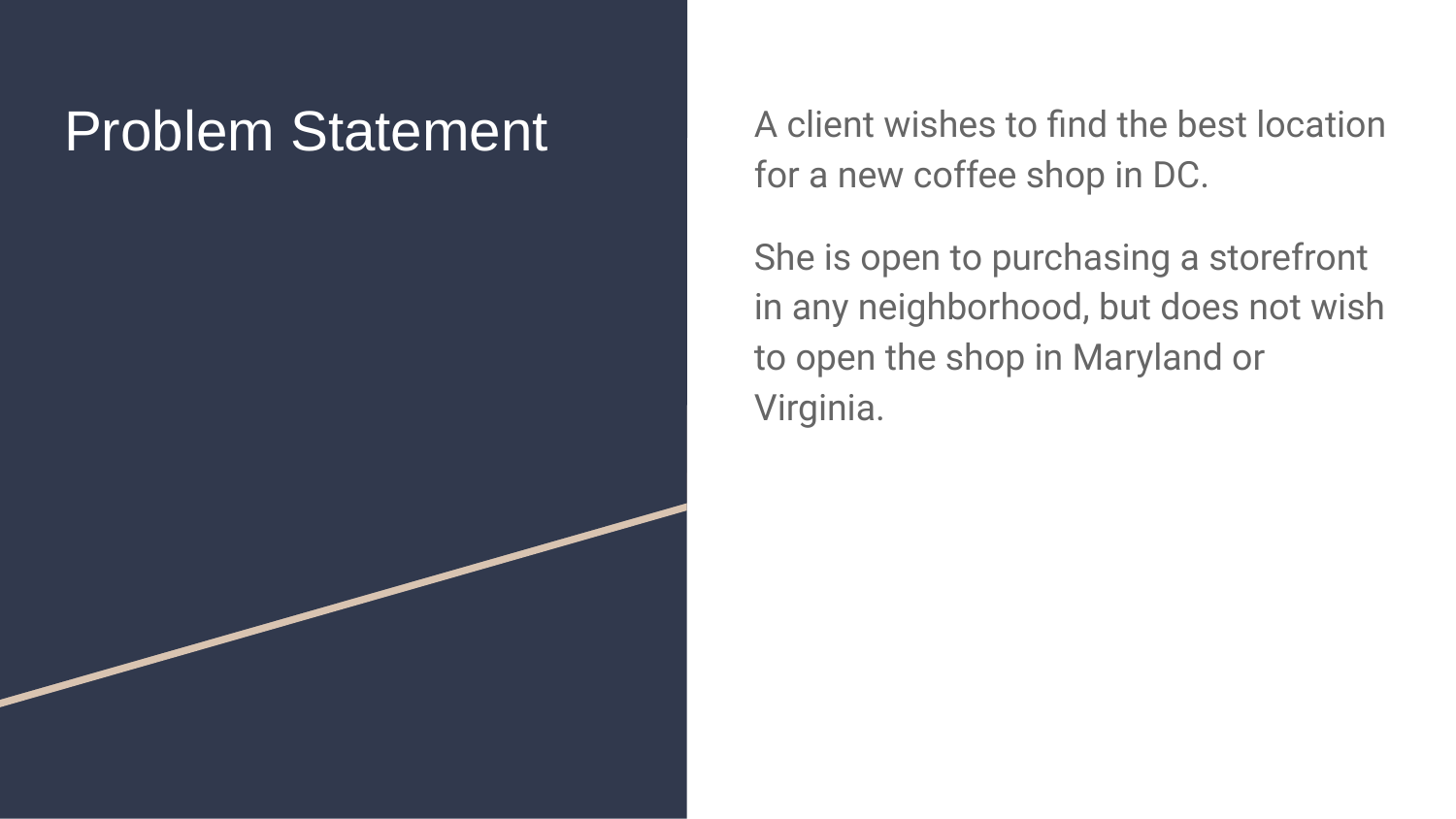

# Problem Statement
A client wishes to find the best location for a new coffee shop in DC.
She is open to purchasing a storefront in any neighborhood, but does not wish to open the shop in Maryland or Virginia.